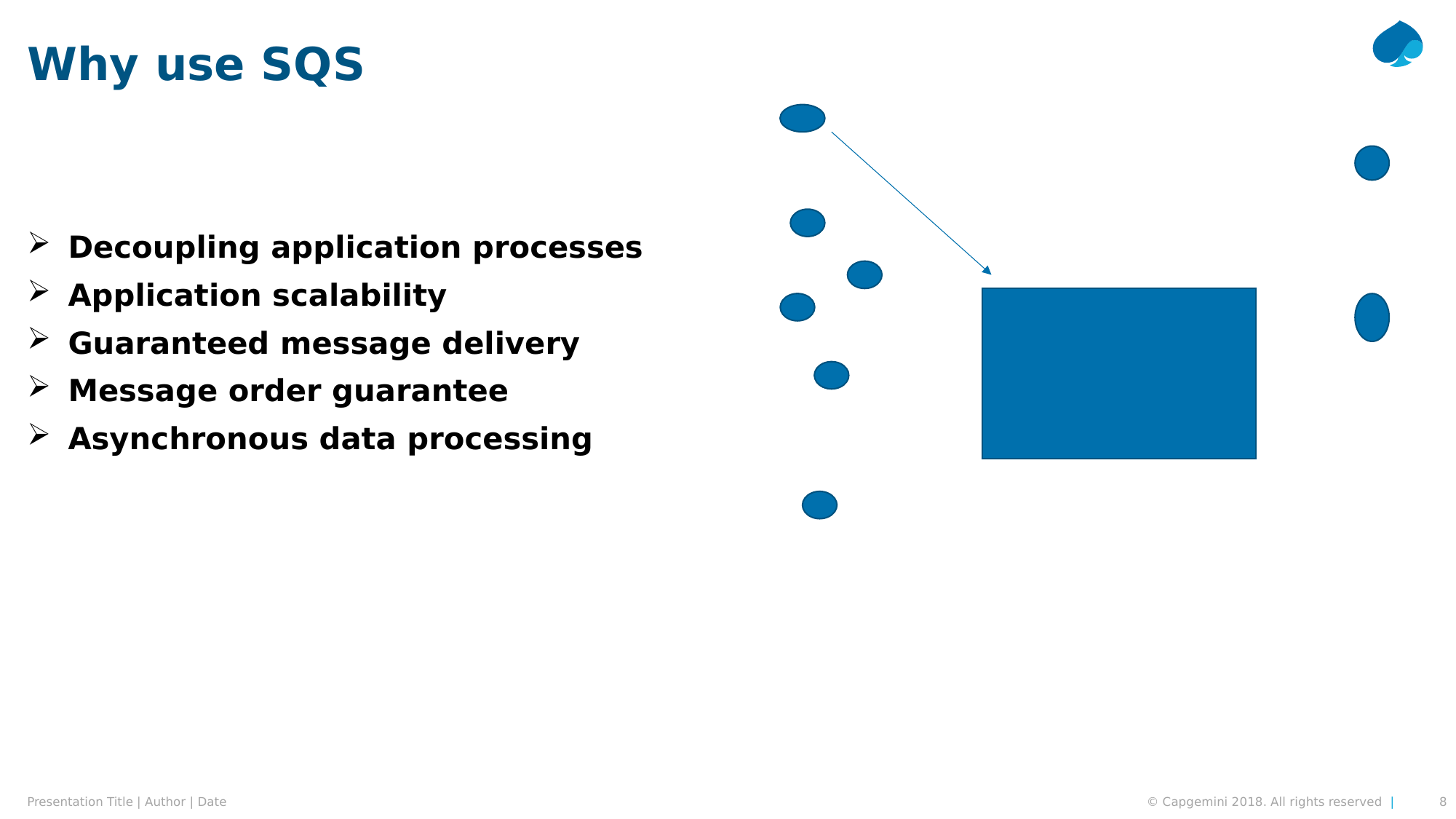

# Why use SQS

Decoupling application processes
Application scalability
Guaranteed message delivery
Message order guarantee
Asynchronous data processing